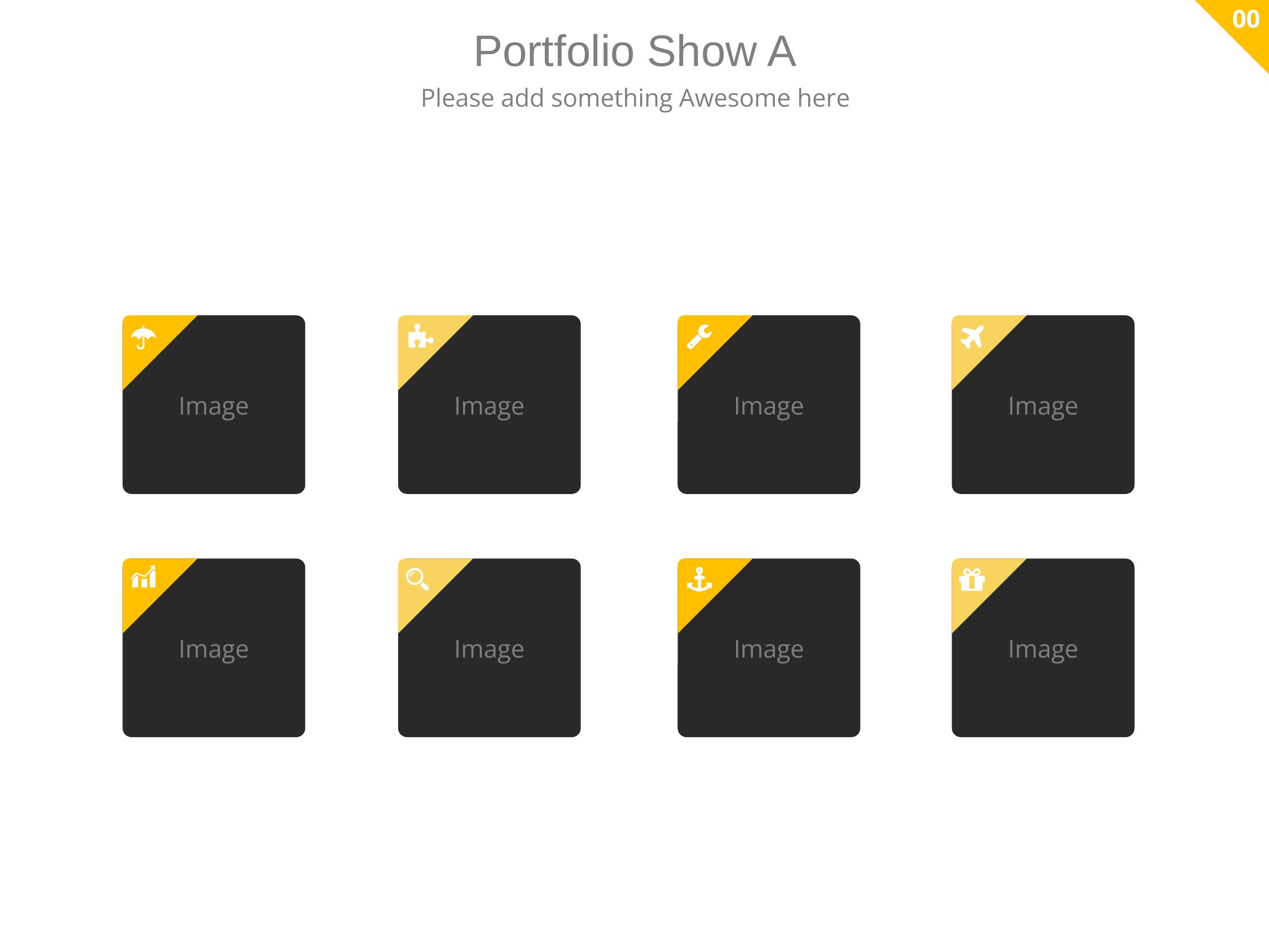

00
Portfolio Show A
Please add something Awesome here
Image

Image

Image

Image

Image

Image

Image

Image